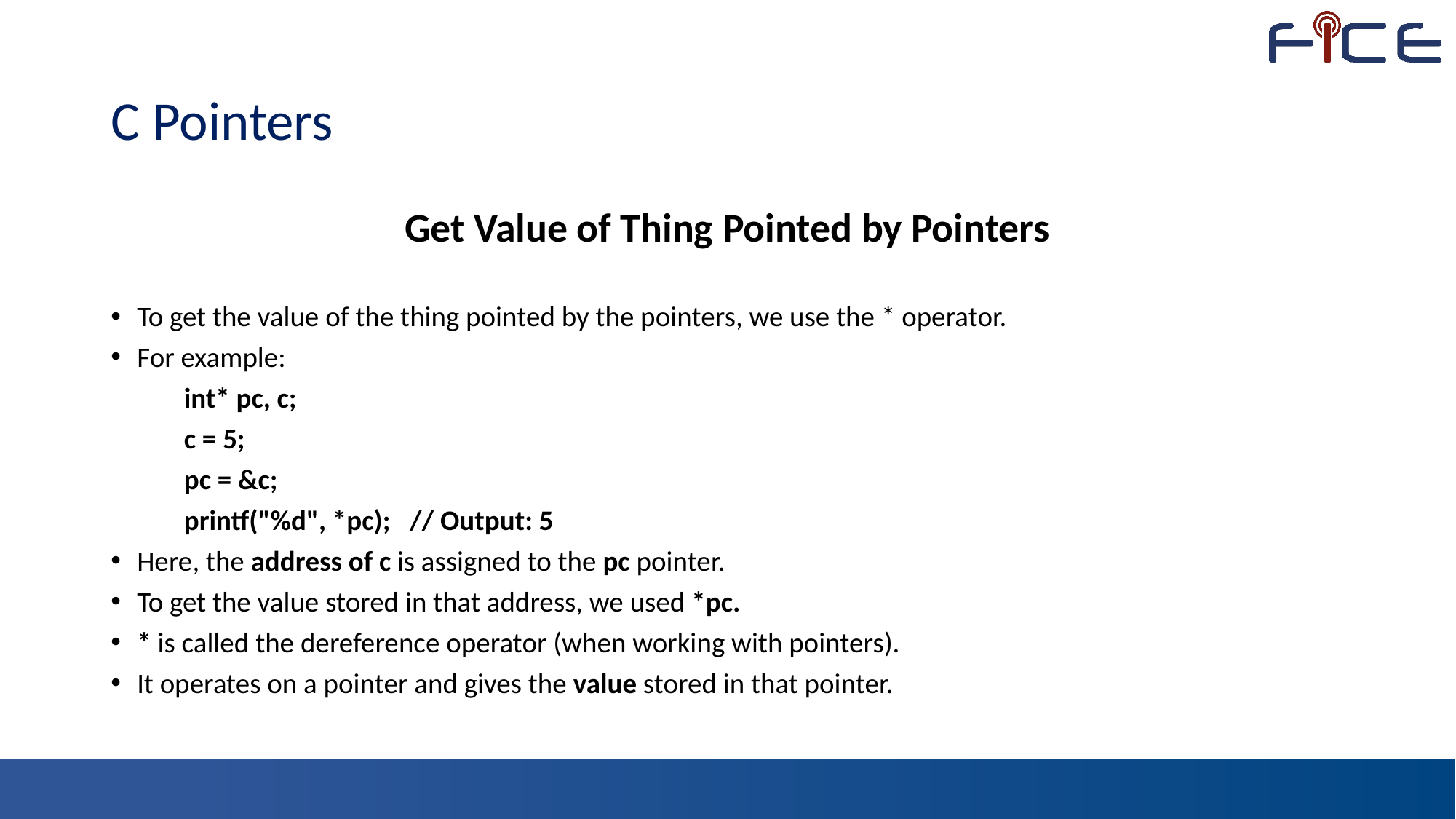

# C Pointers
Get Value of Thing Pointed by Pointers

To get the value of the thing pointed by the pointers, we use the * operator.
For example:
	int* pc, c;
	c = 5;
	pc = &c;
	printf("%d", *pc);   // Output: 5
Here, the address of c is assigned to the pc pointer.
To get the value stored in that address, we used *pc.
* is called the dereference operator (when working with pointers).
It operates on a pointer and gives the value stored in that pointer.